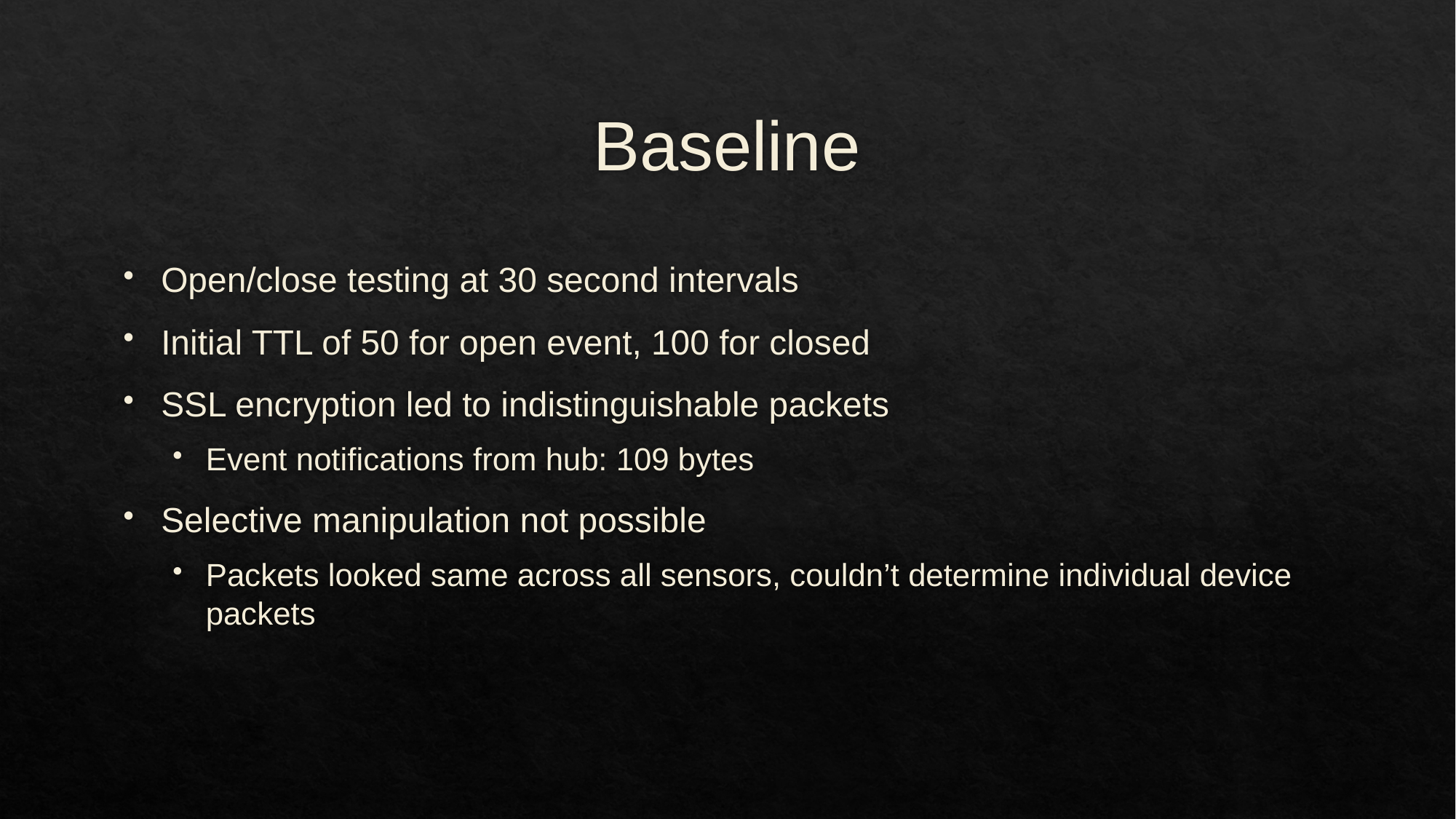

# Baseline
Open/close testing at 30 second intervals
Initial TTL of 50 for open event, 100 for closed
SSL encryption led to indistinguishable packets
Event notifications from hub: 109 bytes
Selective manipulation not possible
Packets looked same across all sensors, couldn’t determine individual device packets